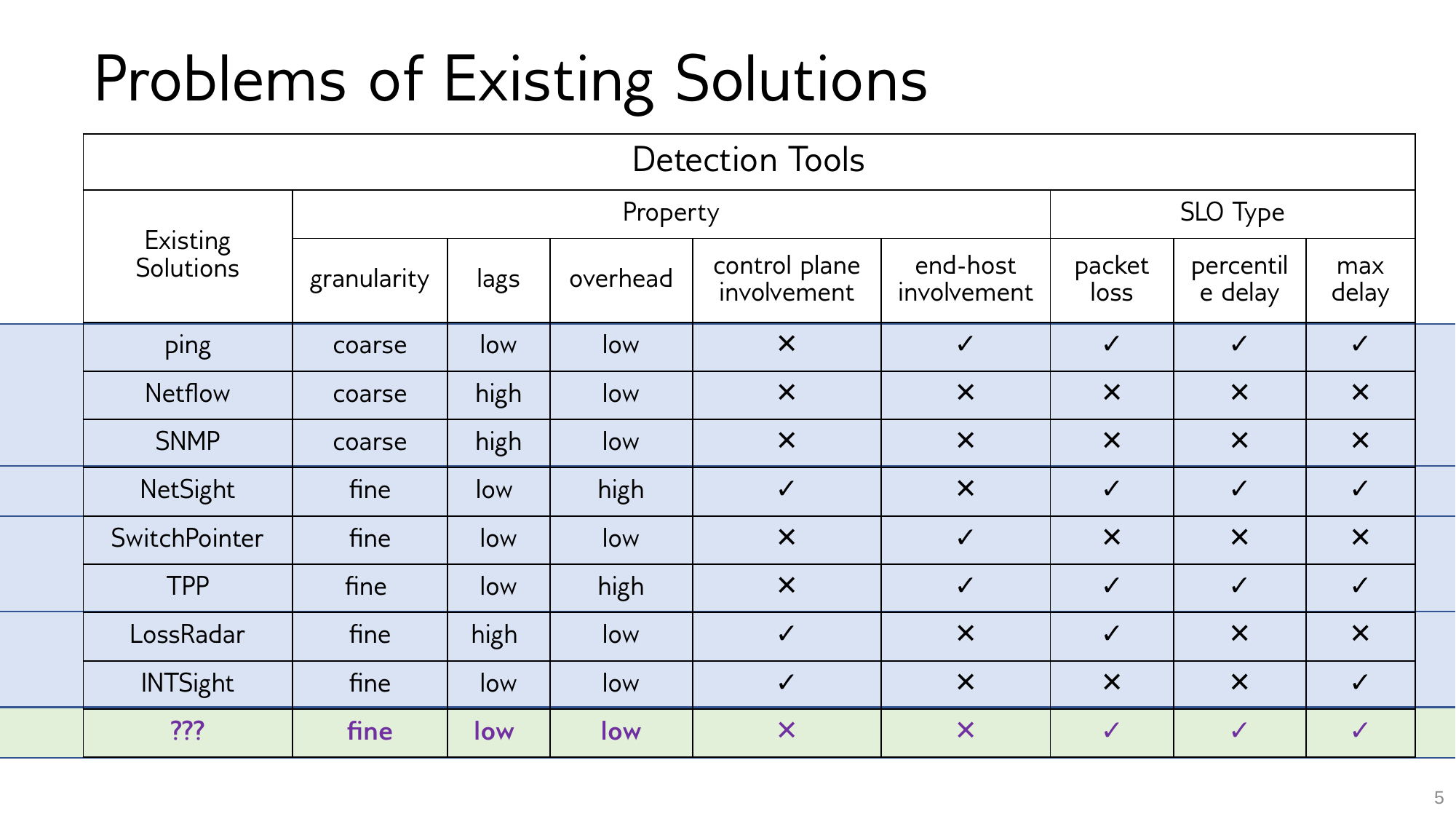

# Problems of Existing Solutions
| Detection Tools |  |  |  |  |  |  |  |  |
| --- | --- | --- | --- | --- | --- | --- | --- | --- |
| Existing Solutions | Property |  |  |  |  | SLO Type |  |  |
|  | granularity | lags | overhead | control plane involvement | end-host involvement | packet loss | percentile delay | max delay |
| ping | coarse | low | low | ✕ | ✓ | ✓ | ✓ | ✓ |
| Netflow | coarse | high | low | ✕ | ✕ | ✕ | ✕ | ✕ |
| SNMP | coarse | high | low | ✕ | ✕ | ✕ | ✕ | ✕ |
| NetSight | fine | low | high | ✓ | ✕ | ✓ | ✓ | ✓ |
| SwitchPointer | fine | low | low | ✕ | ✓ | ✕ | ✕ | ✕ |
| TPP | fine | low | high | ✕ | ✓ | ✓ | ✓ | ✓ |
| LossRadar | fine | high | low | ✓ | ✕ | ✓ | ✕ | ✕ |
| INTSight | fine | low | low | ✓ | ✕ | ✕ | ✕ | ✓ |
| ??? | fine | low | low | ✕ | ✕ | ✓ | ✓ | ✓ |

5